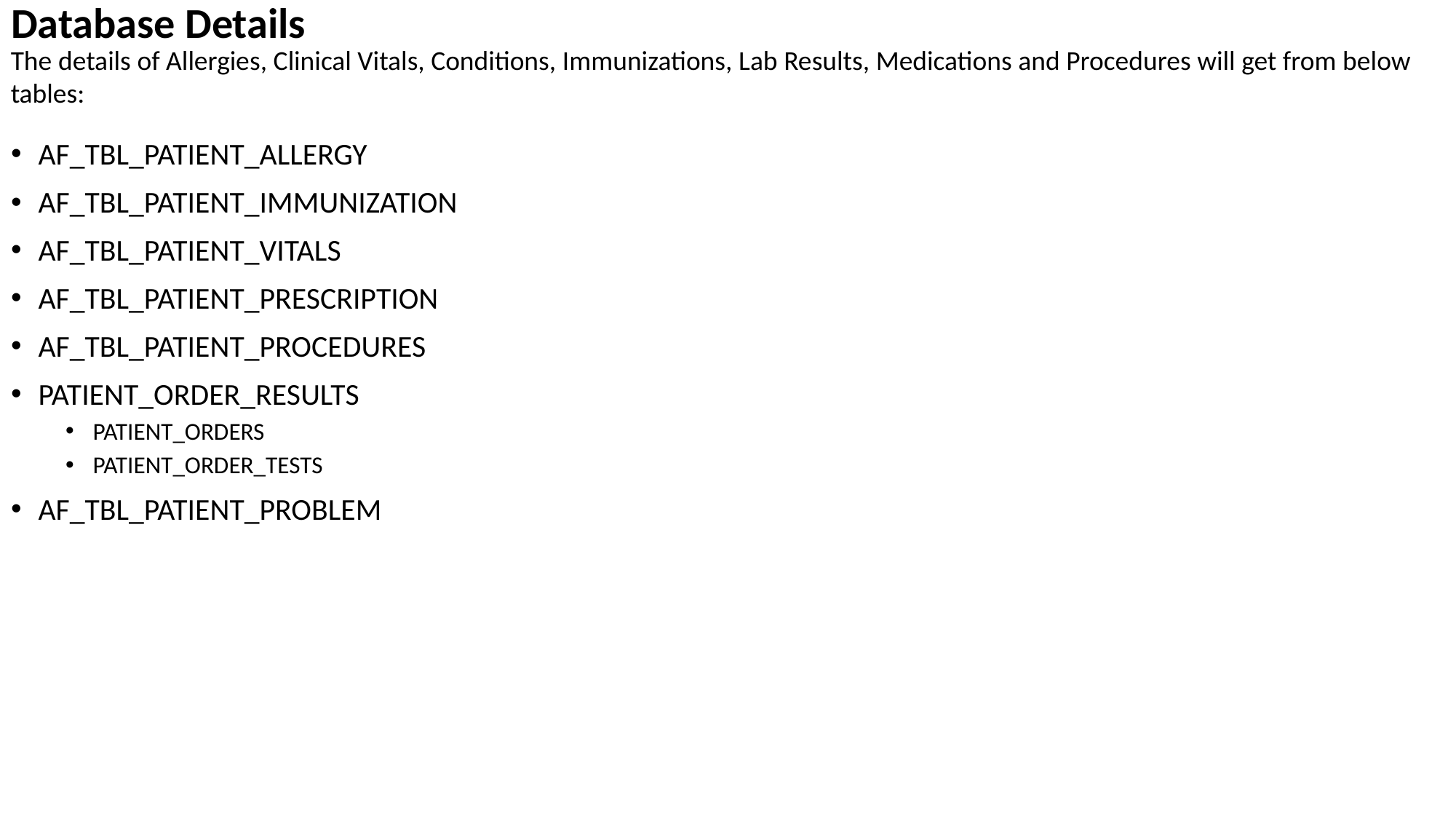

# Database Details
The details of Allergies, Clinical Vitals, Conditions, Immunizations, Lab Results, Medications and Procedures will get from below tables:
AF_TBL_PATIENT_ALLERGY
AF_TBL_PATIENT_IMMUNIZATION
AF_TBL_PATIENT_VITALS
AF_TBL_PATIENT_PRESCRIPTION
AF_TBL_PATIENT_PROCEDURES
PATIENT_ORDER_RESULTS
PATIENT_ORDERS
PATIENT_ORDER_TESTS
AF_TBL_PATIENT_PROBLEM